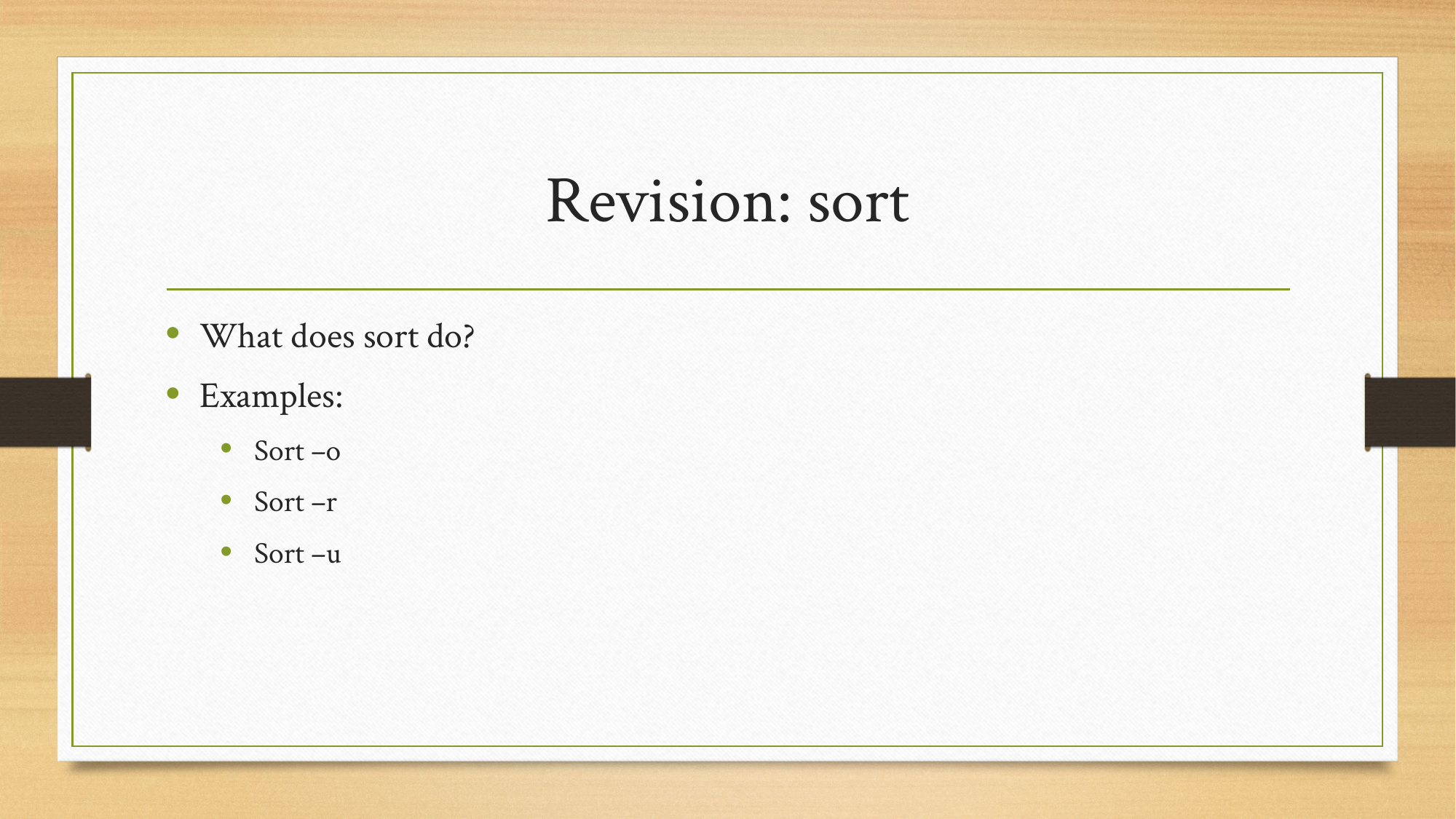

# Revision: sort
What does sort do?
Examples:
Sort –o
Sort –r
Sort –u